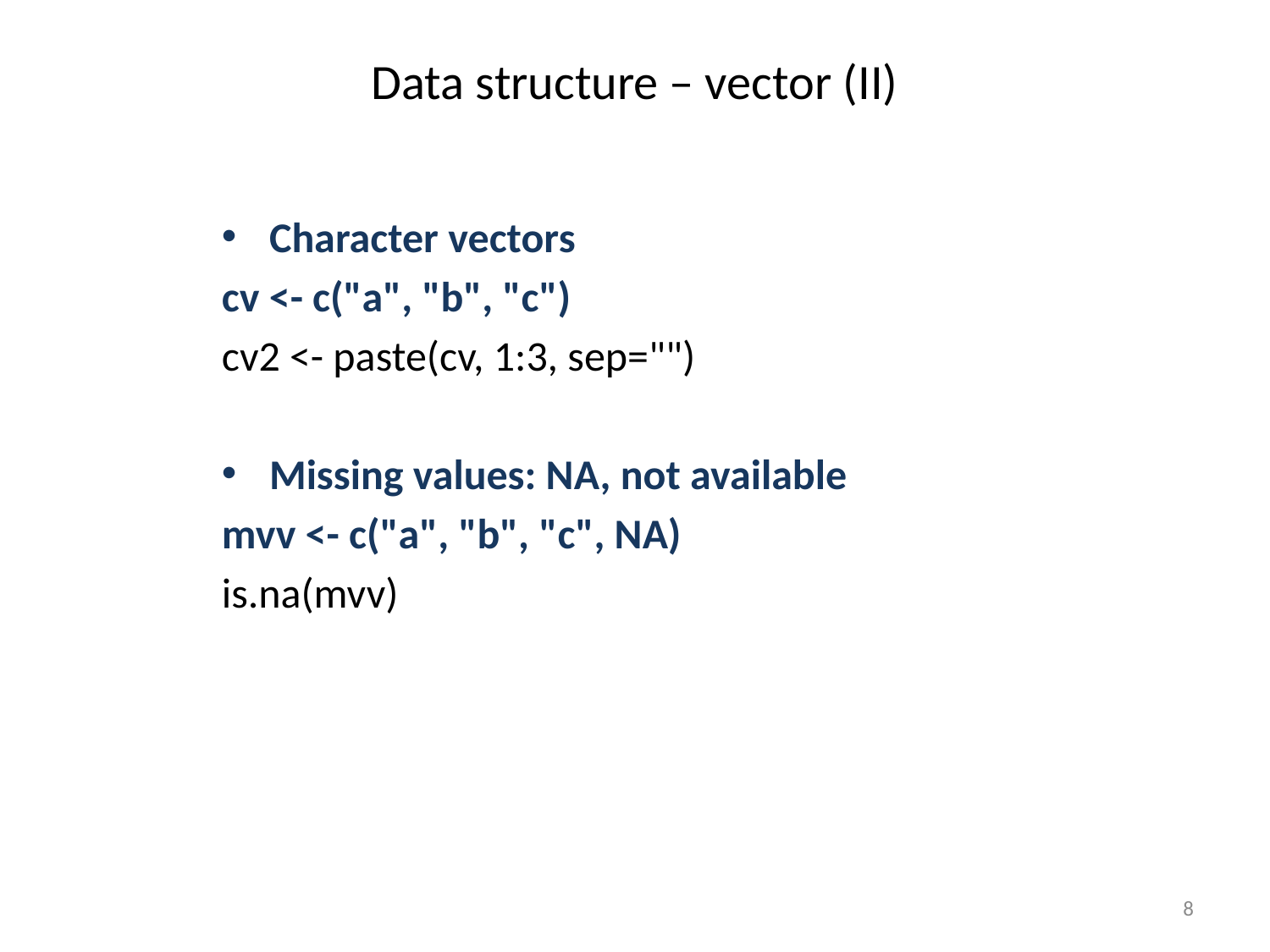

# Data structure – vector (II)
Character vectors
cv <- c("a", "b", "c")
cv2 <- paste(cv, 1:3, sep="")

Missing values: NA, not available
mvv <- c("a", "b", "c", NA)
is.na(mvv)
8